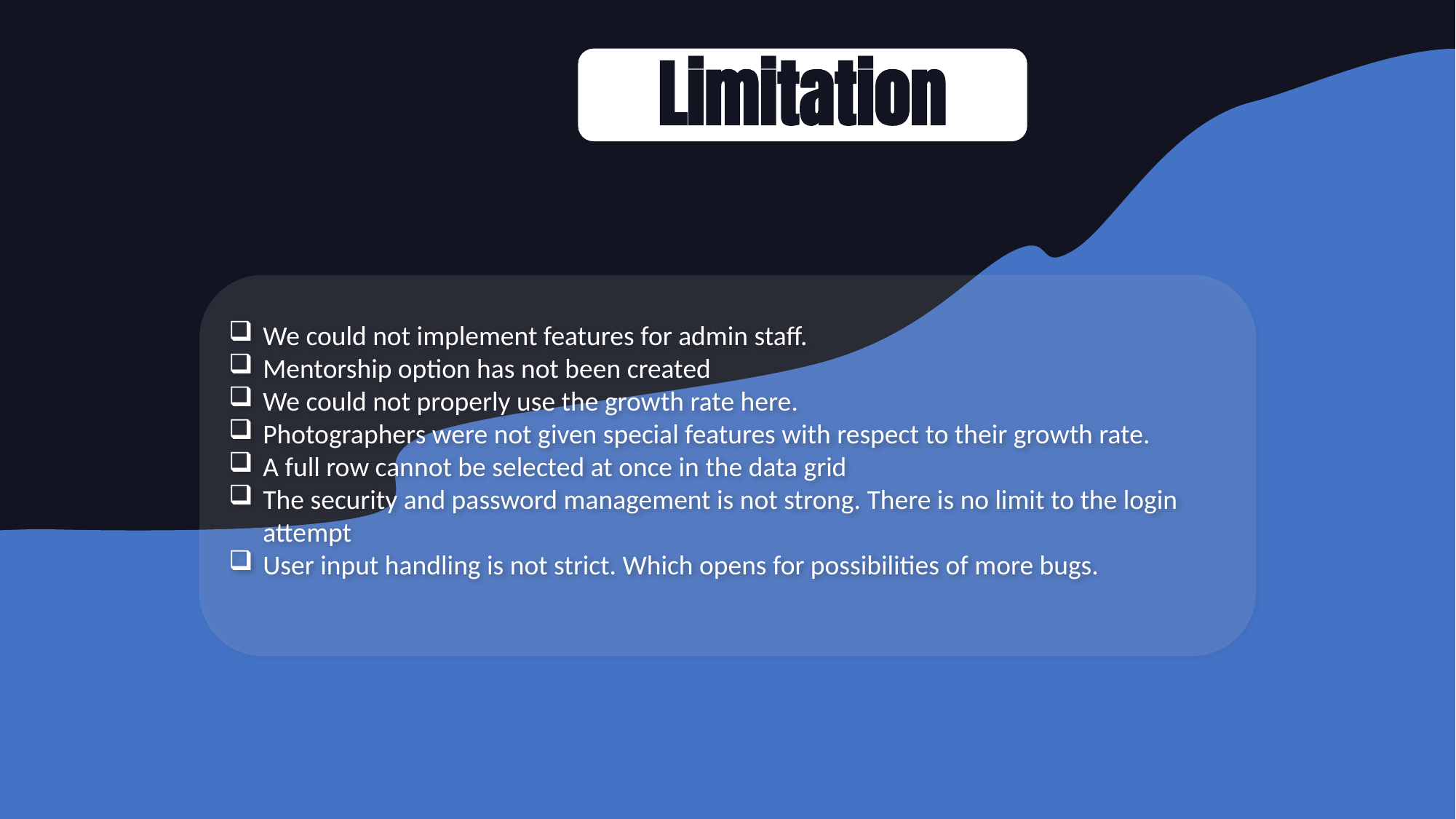

Limitation
We could not implement features for admin staff.
Mentorship option has not been created
We could not properly use the growth rate here.
Photographers were not given special features with respect to their growth rate.
A full row cannot be selected at once in the data grid
The security and password management is not strong. There is no limit to the login attempt
User input handling is not strict. Which opens for possibilities of more bugs.